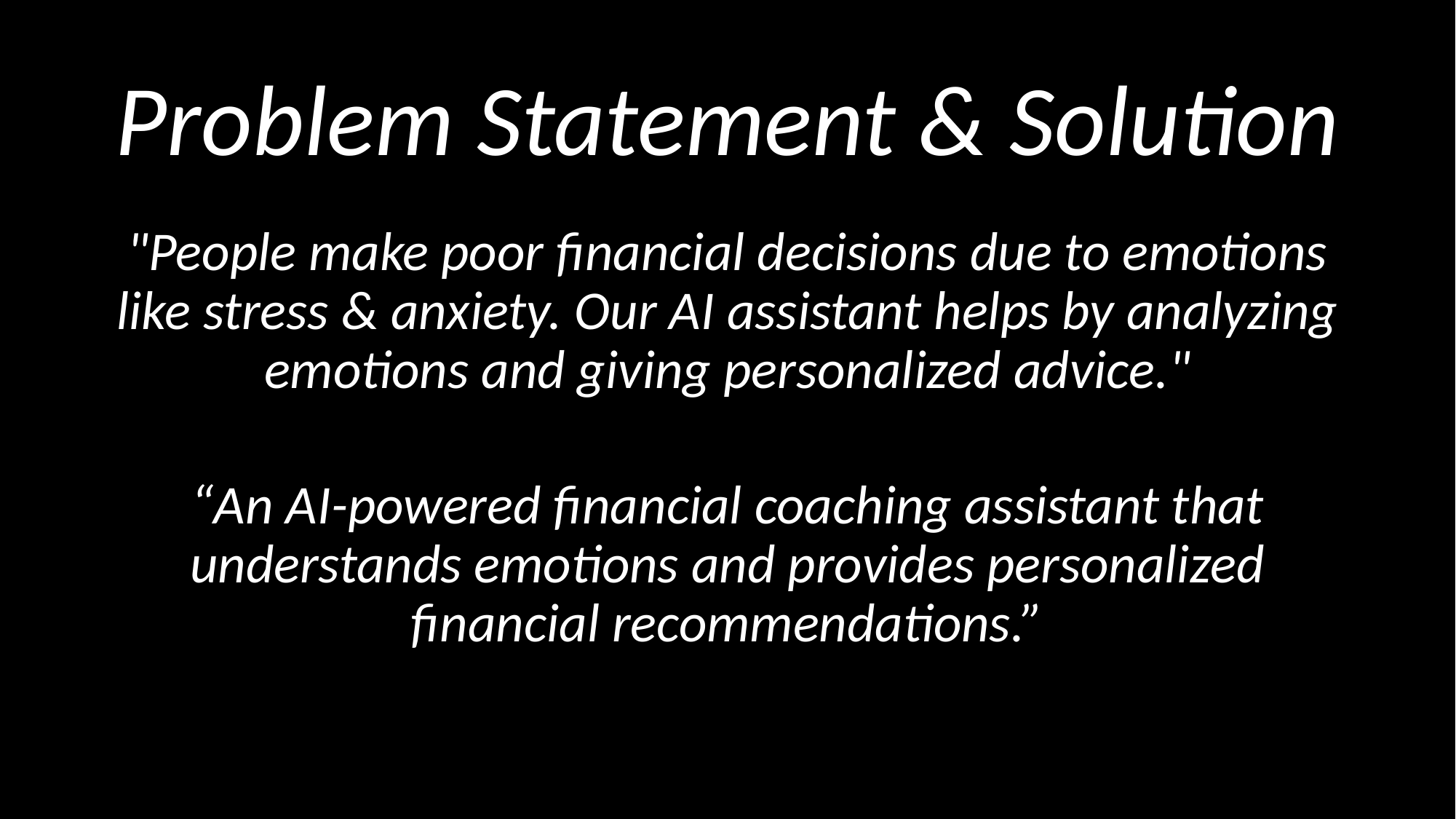

# Problem Statement & Solution
"People make poor financial decisions due to emotions like stress & anxiety. Our AI assistant helps by analyzing emotions and giving personalized advice."

“An AI-powered financial coaching assistant that understands emotions and provides personalized financial recommendations.”